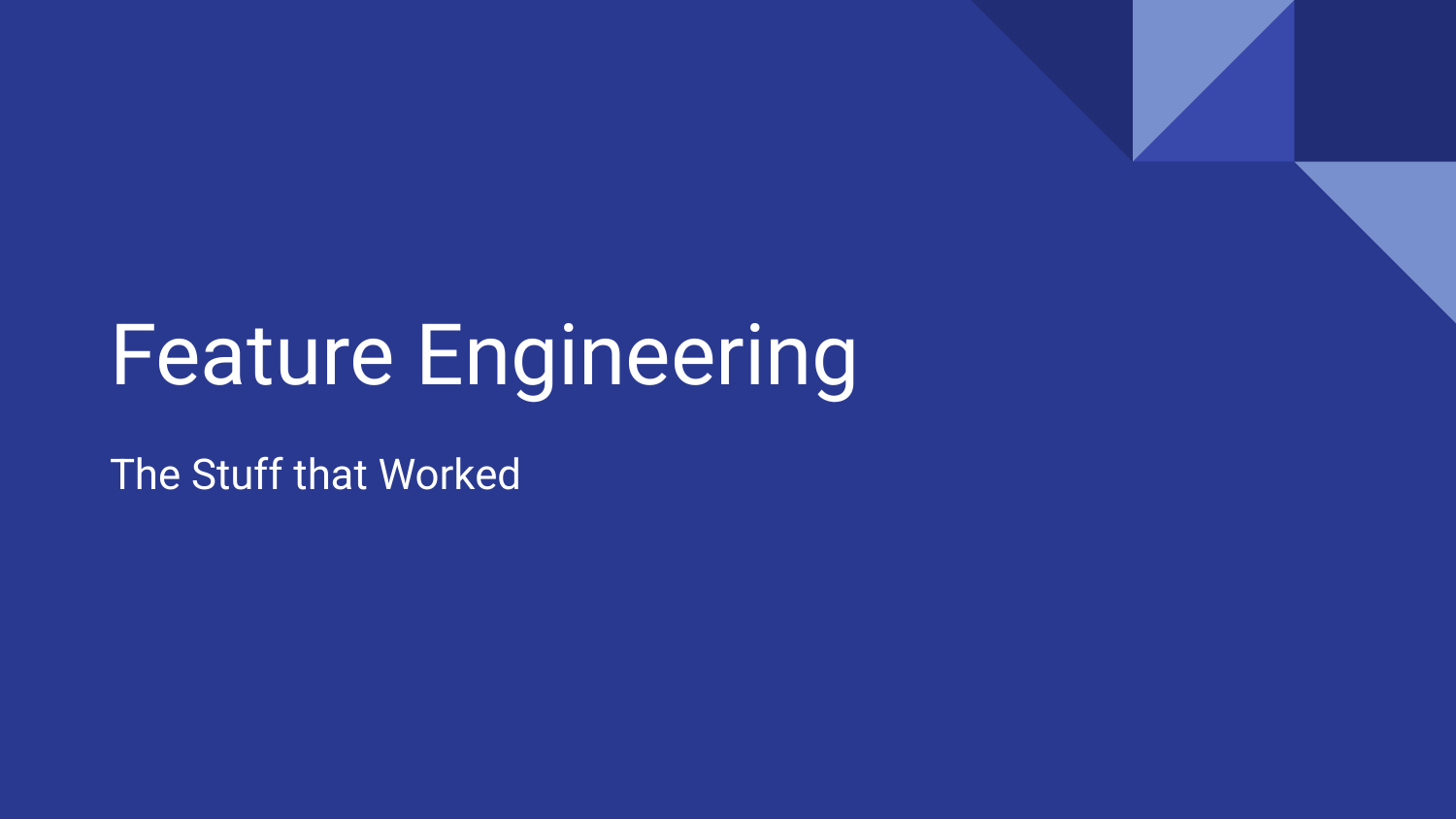

# Feature Engineering
The Stuff that Worked